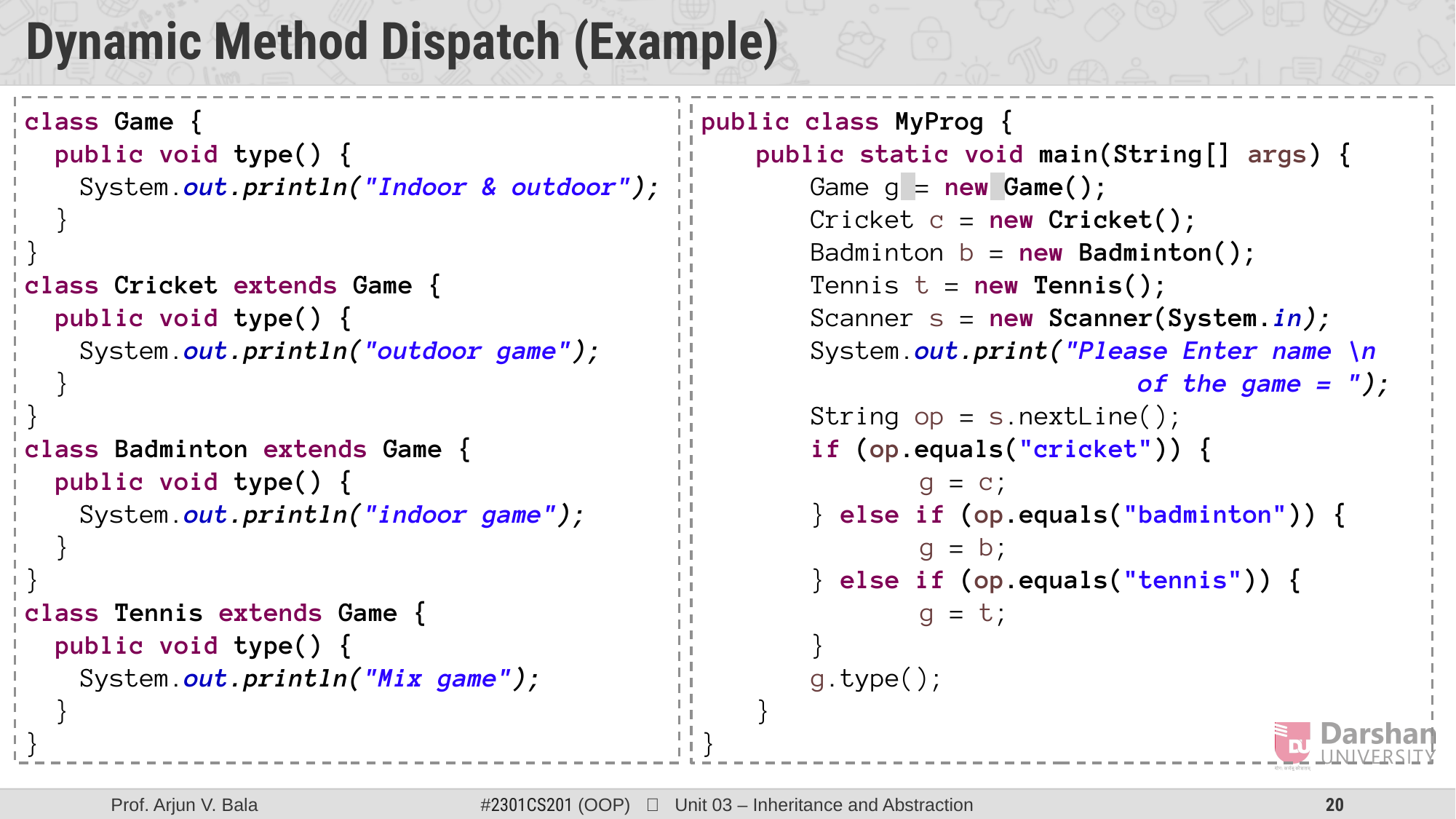

# Dynamic Method Dispatch (Example)
class Game {
  public void type() {
System.out.println("Indoor & outdoor");
  }
}
class Cricket extends Game {
  public void type() {
System.out.println("outdoor game");
  }
}
class Badminton extends Game {
  public void type() {
System.out.println("indoor game");
  }
}
class Tennis extends Game {
  public void type() {
System.out.println("Mix game");
  }
}
public class MyProg {
public static void main(String[] args) {
Game g = new Game();
Cricket c = new Cricket();
Badminton b = new Badminton();
Tennis t = new Tennis();
Scanner s = new Scanner(System.in);
System.out.print("Please Enter name \n
			of the game = ");
String op = s.nextLine();
if (op.equals("cricket")) {
	g = c;
} else if (op.equals("badminton")) {
	g = b;
} else if (op.equals("tennis")) {
	g = t;
}
g.type();
}
}